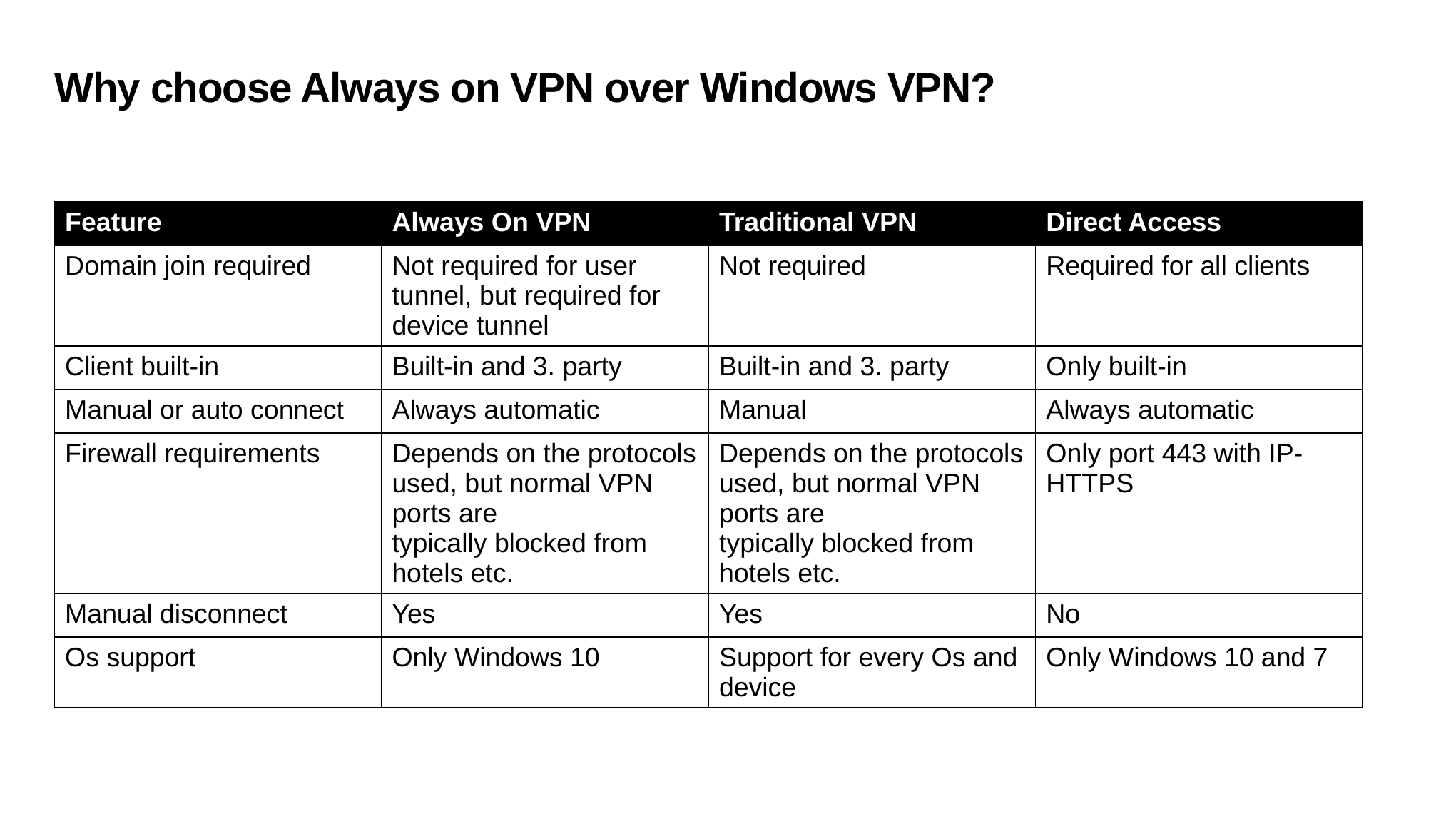

# Why choose Always on VPN over Windows VPN?
| Feature | Always On VPN | Traditional VPN | Direct Access |
| --- | --- | --- | --- |
| Domain join required | Not required for user tunnel, but required for device tunnel | Not required | Required for all clients |
| Client built-in | Built-in and 3. party | Built-in and 3. party | Only built-in |
| Manual or auto connect | Always automatic | Manual | Always automatic |
| Firewall requirements | Depends on the protocols used, but normal VPN ports are typically blocked from hotels etc. | Depends on the protocols used, but normal VPN ports are typically blocked from hotels etc. | Only port 443 with IP-HTTPS |
| Manual disconnect | Yes | Yes | No |
| Os support | Only Windows 10 | Support for every Os and device | Only Windows 10 and 7 |